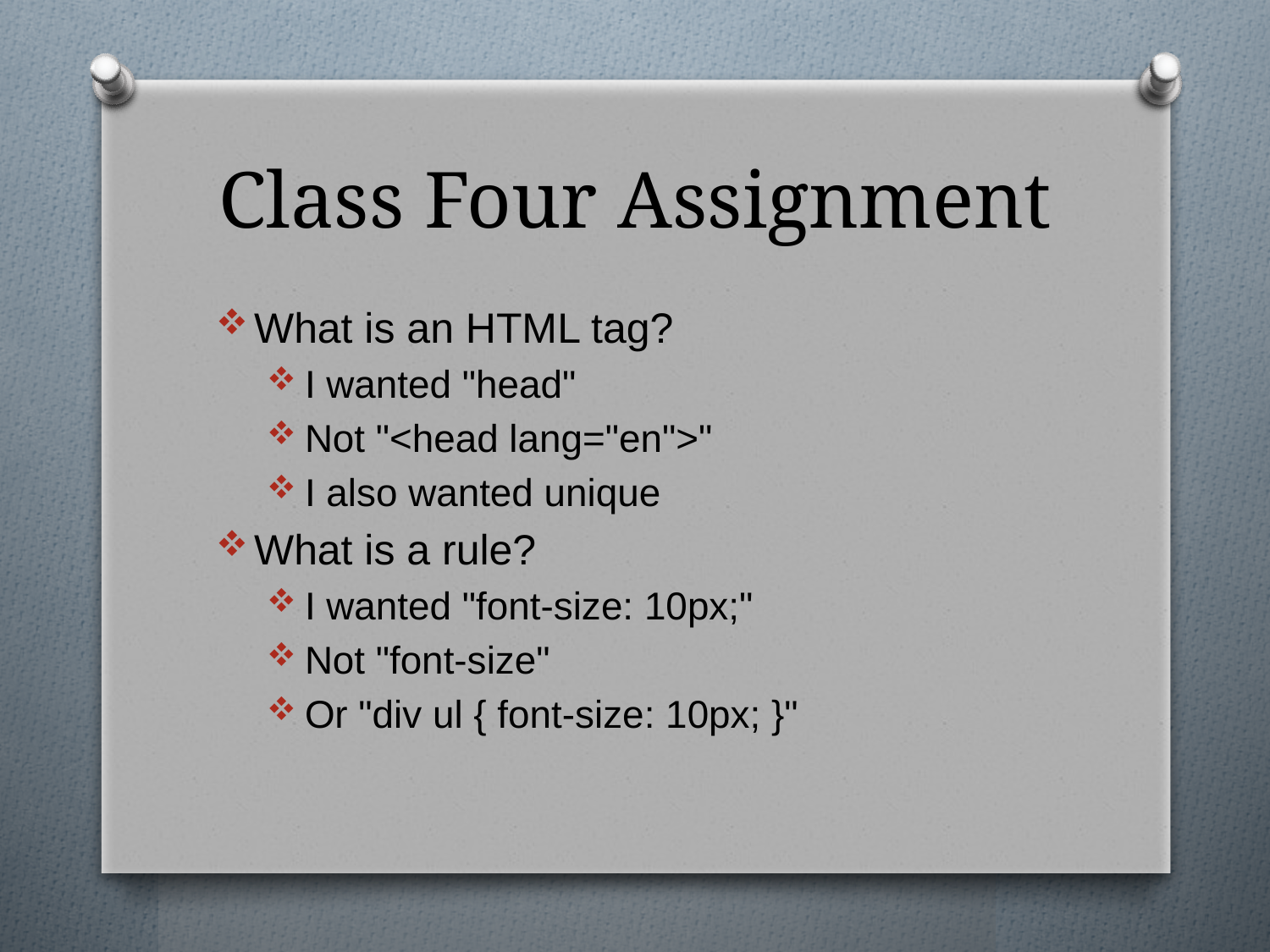

# Class Four Assignment
What is an HTML tag?
I wanted "head"
Not "<head lang="en">"
I also wanted unique
What is a rule?
I wanted "font-size: 10px;"
Not "font-size"
Or "div ul { font-size: 10px; }"